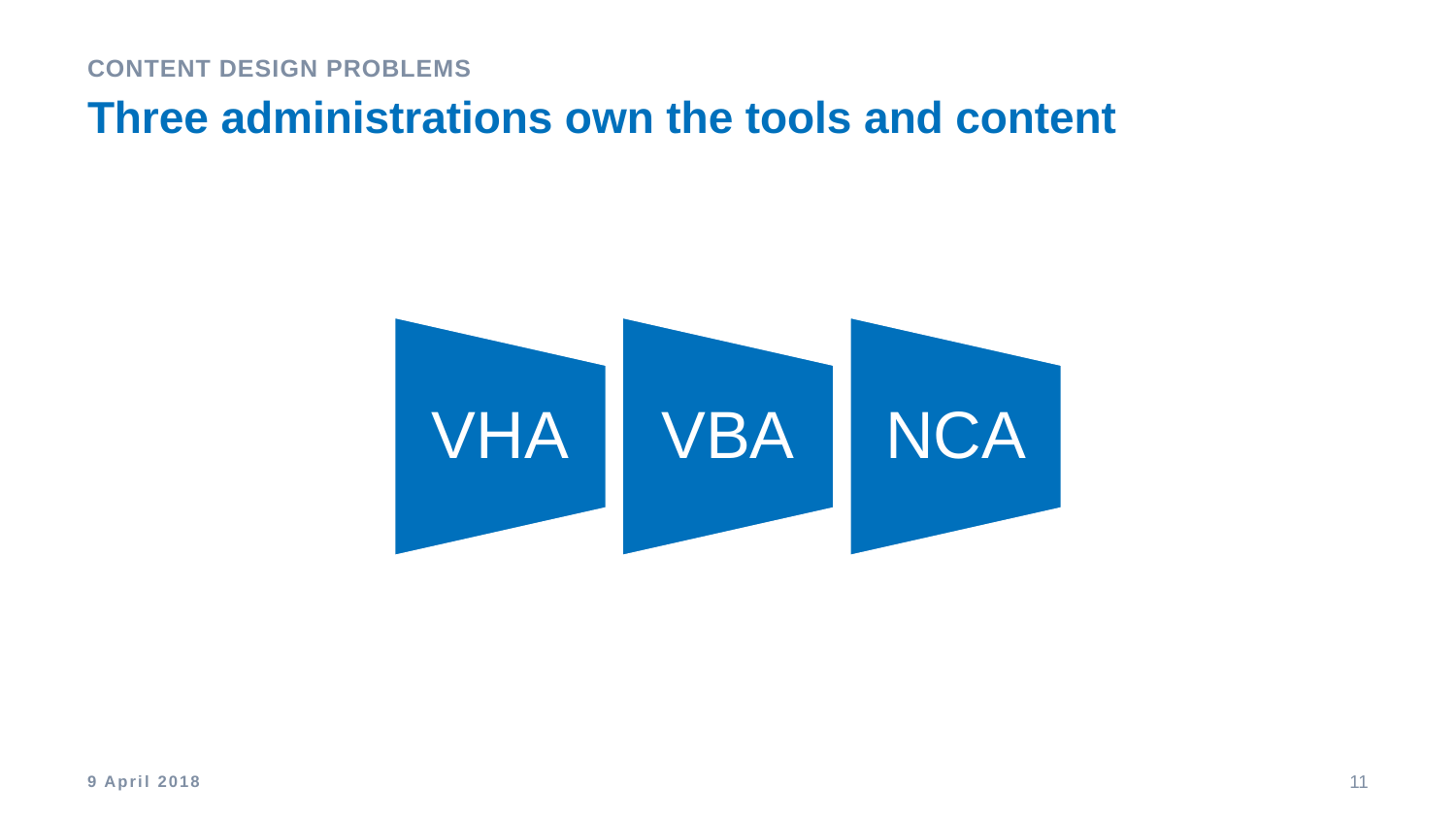

Content design problems
# Three administrations own the tools and content
VHA
VBA
NCA
9 April 2018

11